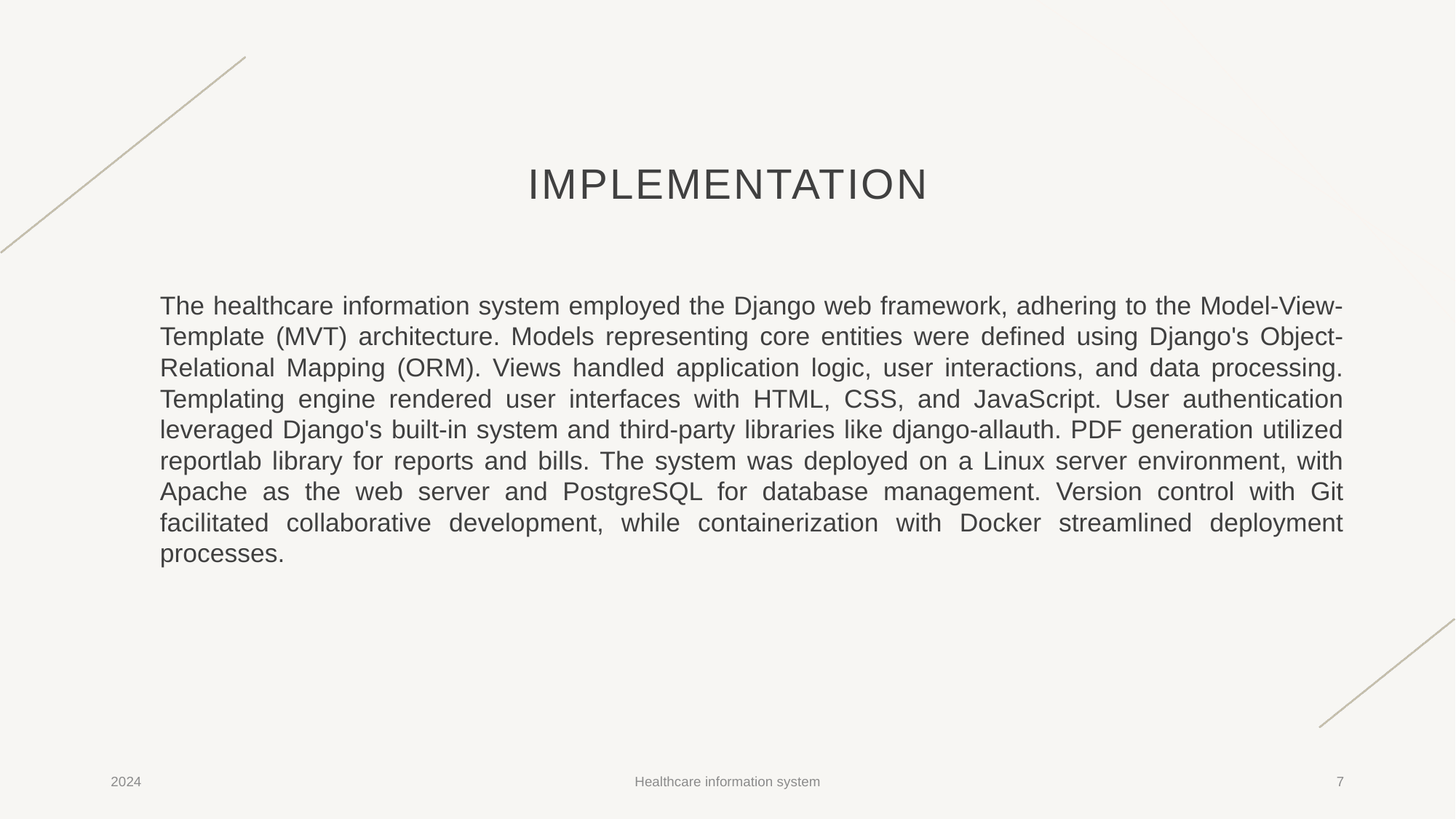

# implementation
The healthcare information system employed the Django web framework, adhering to the Model-View-Template (MVT) architecture. Models representing core entities were defined using Django's Object-Relational Mapping (ORM). Views handled application logic, user interactions, and data processing. Templating engine rendered user interfaces with HTML, CSS, and JavaScript. User authentication leveraged Django's built-in system and third-party libraries like django-allauth. PDF generation utilized reportlab library for reports and bills. The system was deployed on a Linux server environment, with Apache as the web server and PostgreSQL for database management. Version control with Git facilitated collaborative development, while containerization with Docker streamlined deployment processes.
2024
Healthcare information system
7